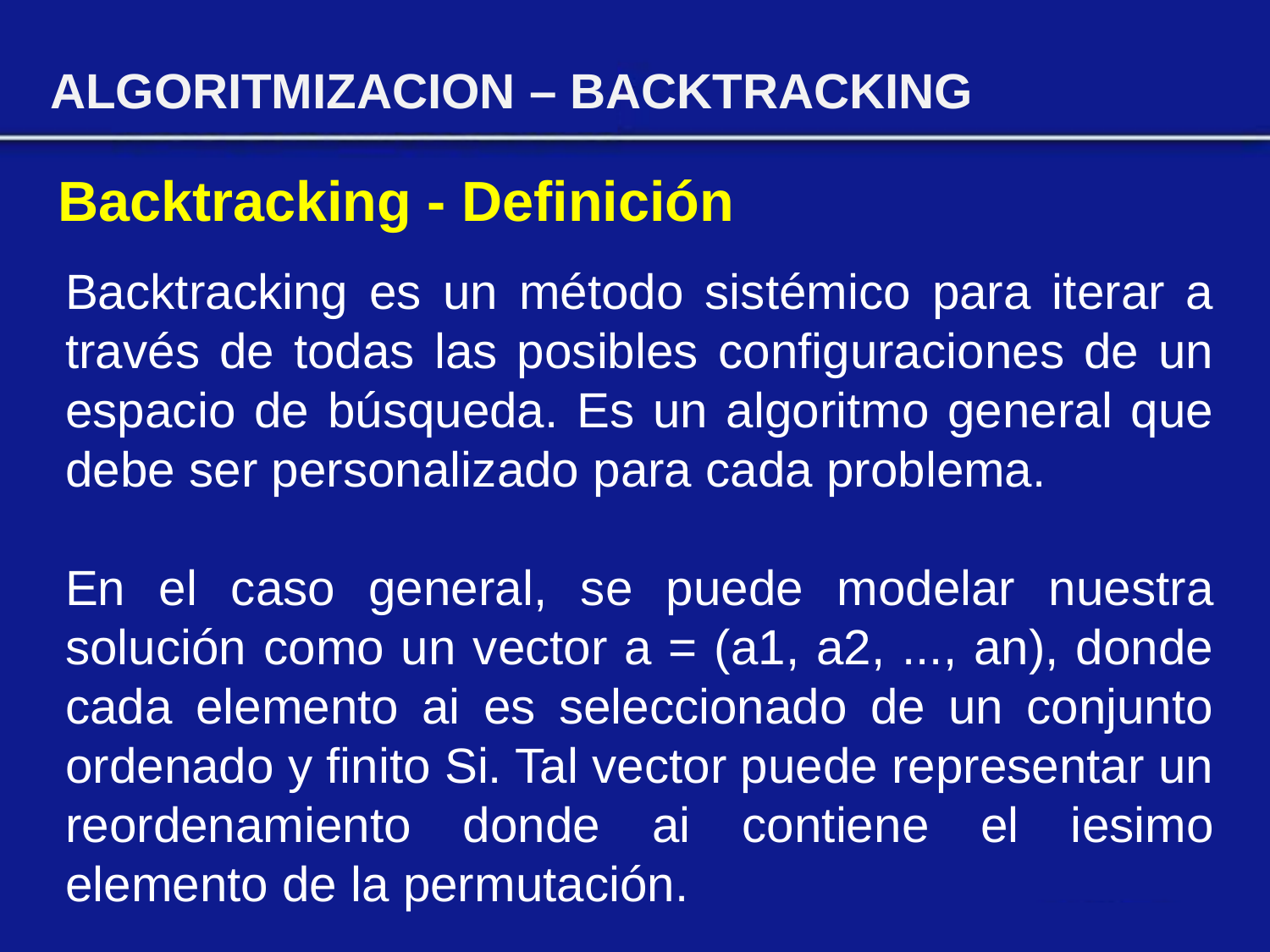

ALGORITMIZACION – BACKTRACKING
Backtracking - Definición
Backtracking es un método sistémico para iterar a través de todas las posibles configuraciones de un espacio de búsqueda. Es un algoritmo general que debe ser personalizado para cada problema.

En el caso general, se puede modelar nuestra solución como un vector a = (a1, a2, ..., an), donde cada elemento ai es seleccionado de un conjunto ordenado y finito Si. Tal vector puede representar un reordenamiento donde ai contiene el iesimo elemento de la permutación.